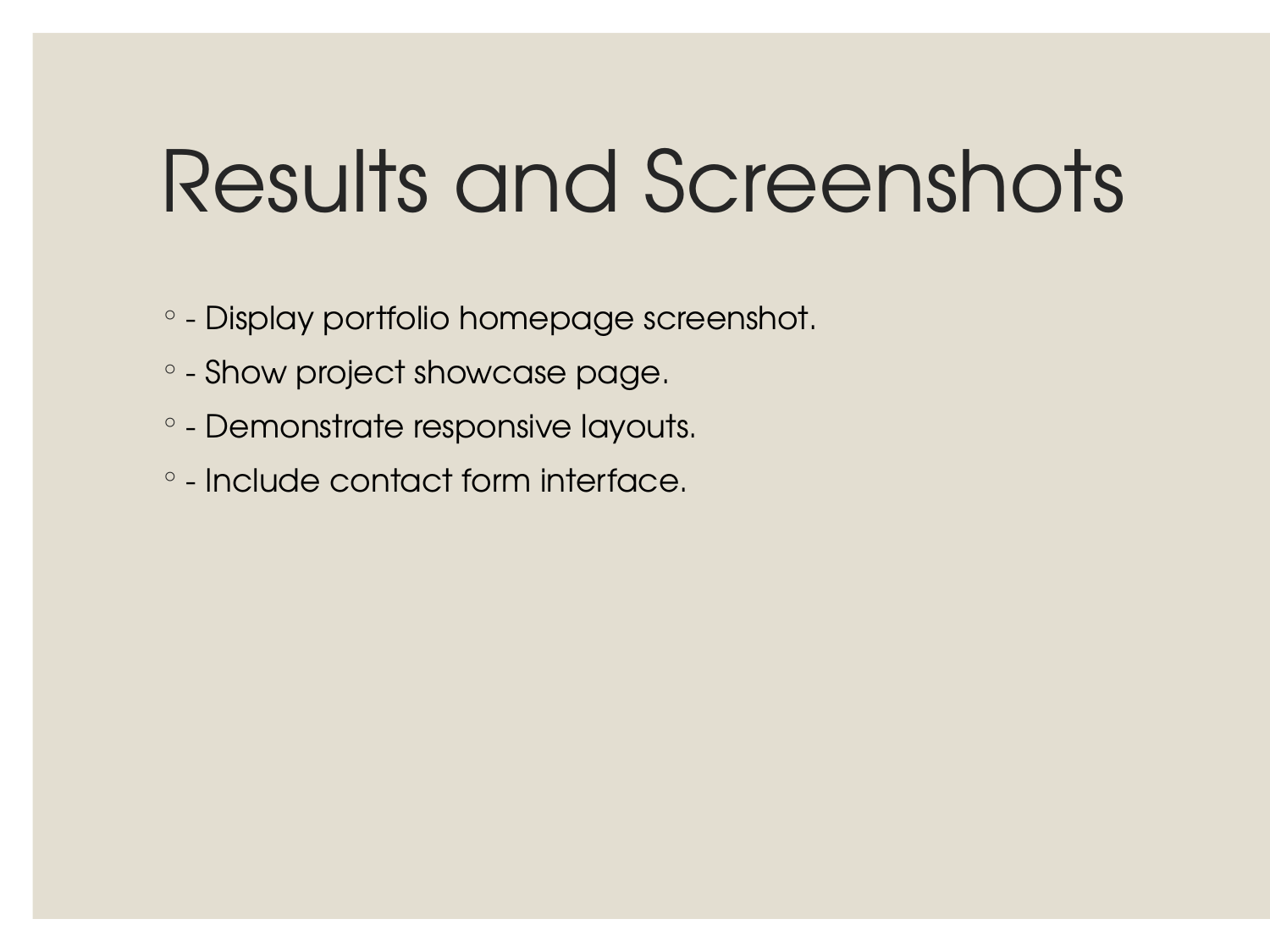

# Results and Screenshots
- Display portfolio homepage screenshot.
- Show project showcase page.
- Demonstrate responsive layouts.
- Include contact form interface.